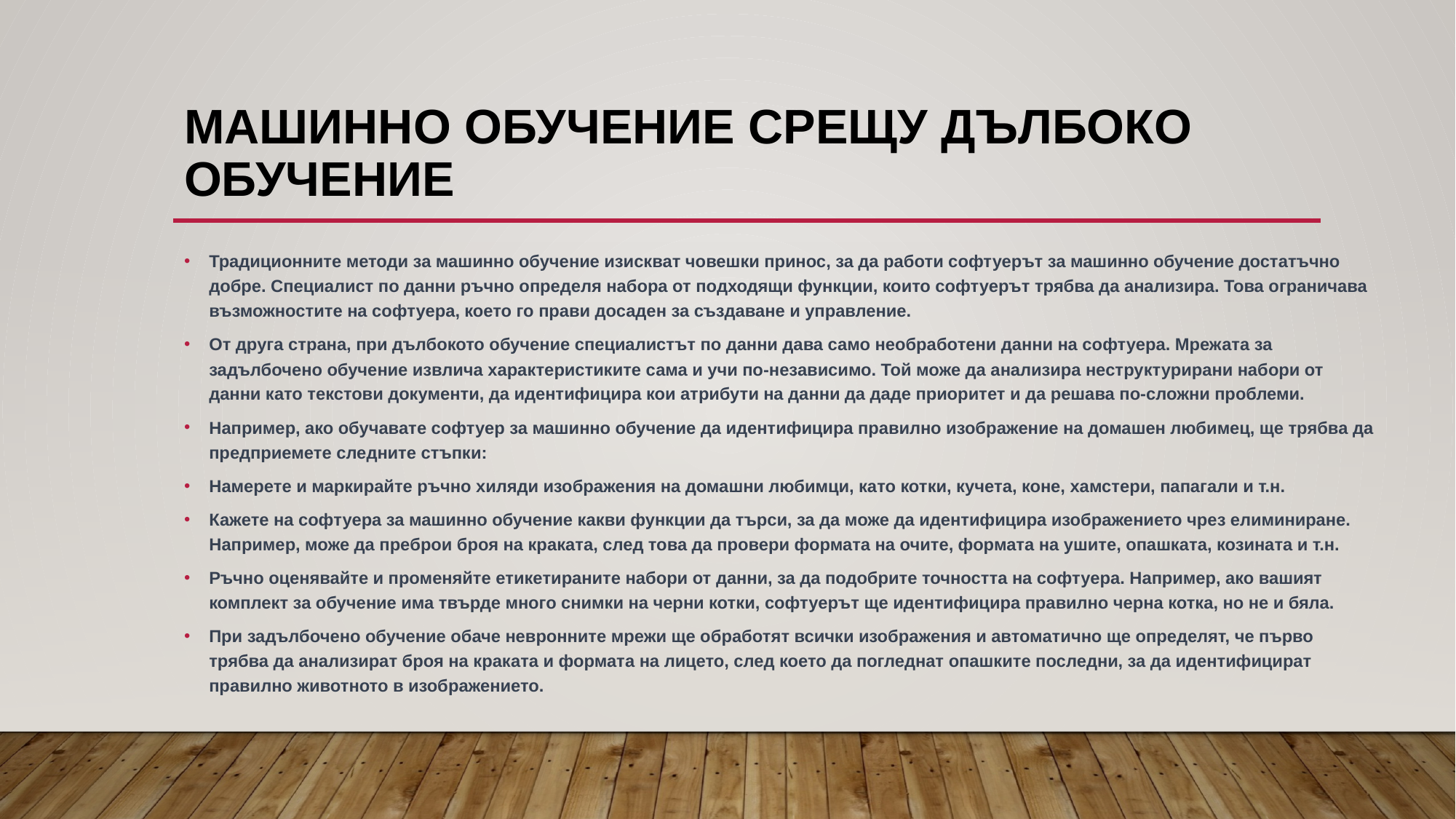

# Машинно обучение срещу дълбоко обучение
Традиционните методи за машинно обучение изискват човешки принос, за да работи софтуерът за машинно обучение достатъчно добре. Специалист по данни ръчно определя набора от подходящи функции, които софтуерът трябва да анализира. Това ограничава възможностите на софтуера, което го прави досаден за създаване и управление.
От друга страна, при дълбокото обучение специалистът по данни дава само необработени данни на софтуера. Мрежата за задълбочено обучение извлича характеристиките сама и учи по-независимо. Той може да анализира неструктурирани набори от данни като текстови документи, да идентифицира кои атрибути на данни да даде приоритет и да решава по-сложни проблеми.
Например, ако обучавате софтуер за машинно обучение да идентифицира правилно изображение на домашен любимец, ще трябва да предприемете следните стъпки:
Намерете и маркирайте ръчно хиляди изображения на домашни любимци, като котки, кучета, коне, хамстери, папагали и т.н.
Кажете на софтуера за машинно обучение какви функции да търси, за да може да идентифицира изображението чрез елиминиране. Например, може да преброи броя на краката, след това да провери формата на очите, формата на ушите, опашката, козината и т.н.
Ръчно оценявайте и променяйте етикетираните набори от данни, за да подобрите точността на софтуера. Например, ако вашият комплект за обучение има твърде много снимки на черни котки, софтуерът ще идентифицира правилно черна котка, но не и бяла.
При задълбочено обучение обаче невронните мрежи ще обработят всички изображения и автоматично ще определят, че първо трябва да анализират броя на краката и формата на лицето, след което да погледнат опашките последни, за да идентифицират правилно животното в изображението.